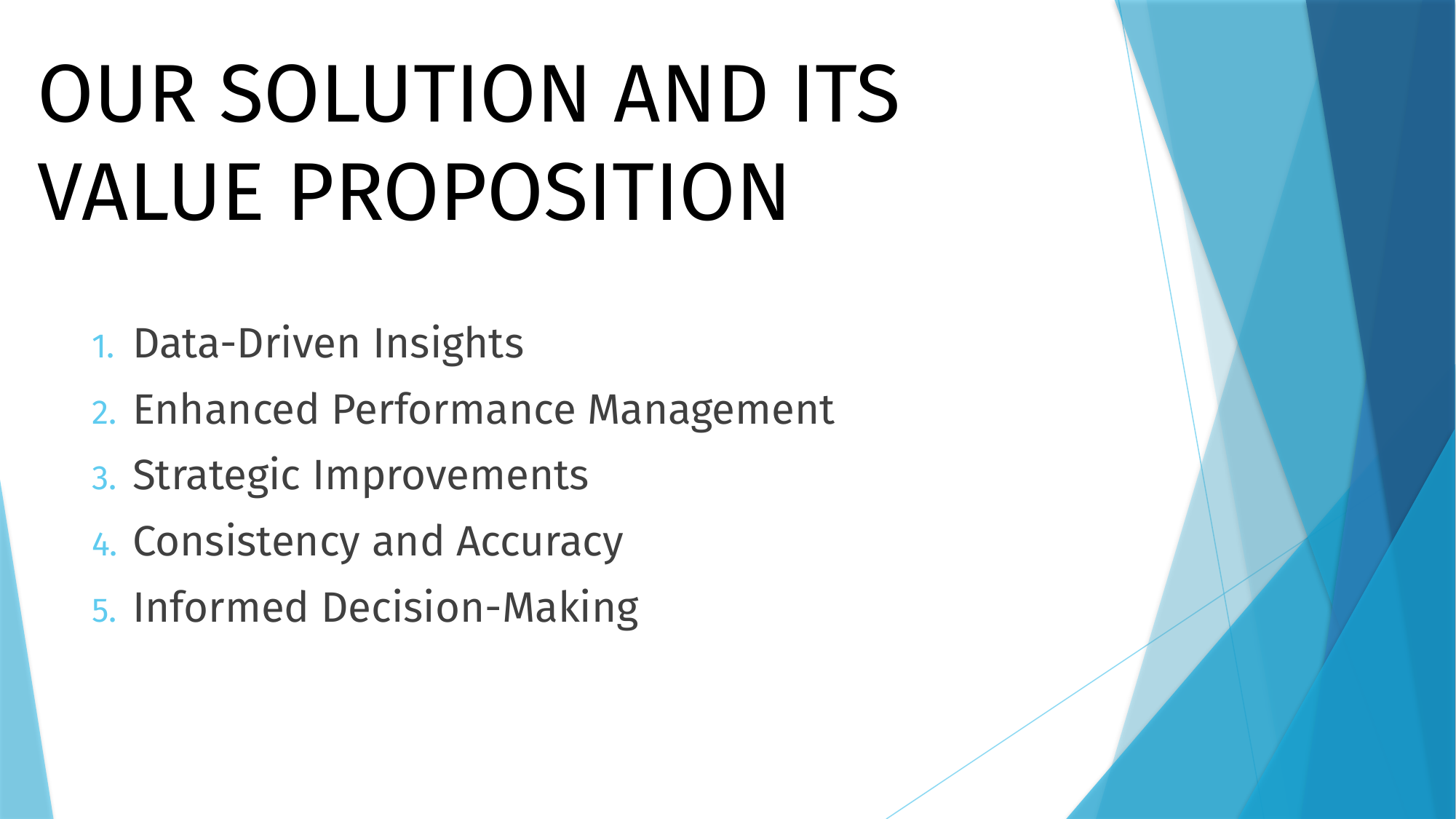

OUR SOLUTION AND ITS VALUE PROPOSITION
Data-Driven Insights
Enhanced Performance Management
Strategic Improvements
Consistency and Accuracy
Informed Decision-Making